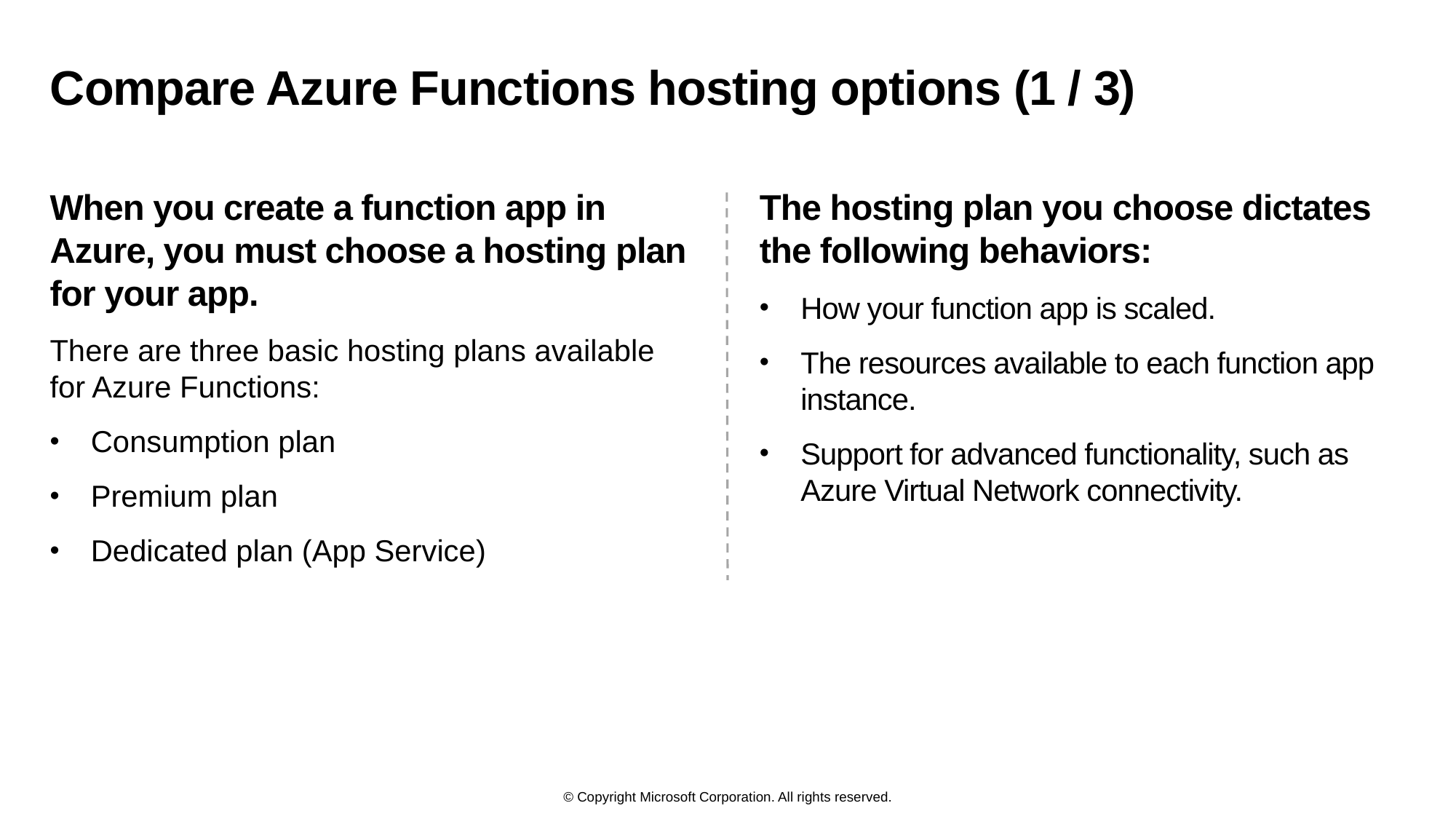

# Compare Azure Functions hosting options (1 / 3)
When you create a function app in Azure, you must choose a hosting plan for your app.
There are three basic hosting plans available for Azure Functions:
Consumption plan
Premium plan
Dedicated plan (App Service)
The hosting plan you choose dictates the following behaviors:
How your function app is scaled.
The resources available to each function app instance.
Support for advanced functionality, such as Azure Virtual Network connectivity.